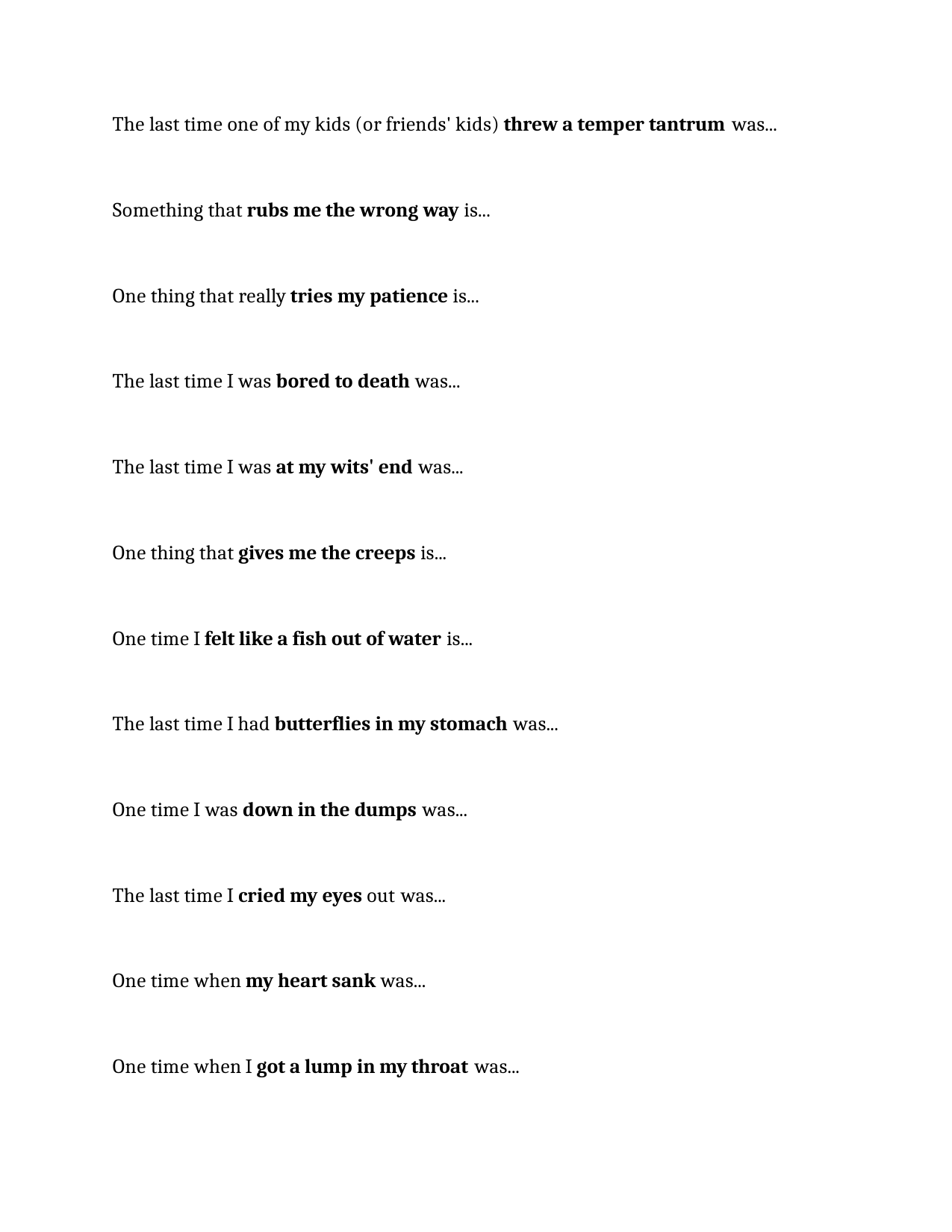

The last time one of my kids (or friends' kids) threw a temper tantrum was...
Something that rubs me the wrong way is...
One thing that really tries my patience is...
The last time I was bored to death was...
The last time I was at my wits' end was...
One thing that gives me the creeps is...
One time I felt like a fish out of water is...
The last time I had butterflies in my stomach was...
One time I was down in the dumps was...
The last time I cried my eyes out was...
One time when my heart sank was...
One time when I got a lump in my throat was...